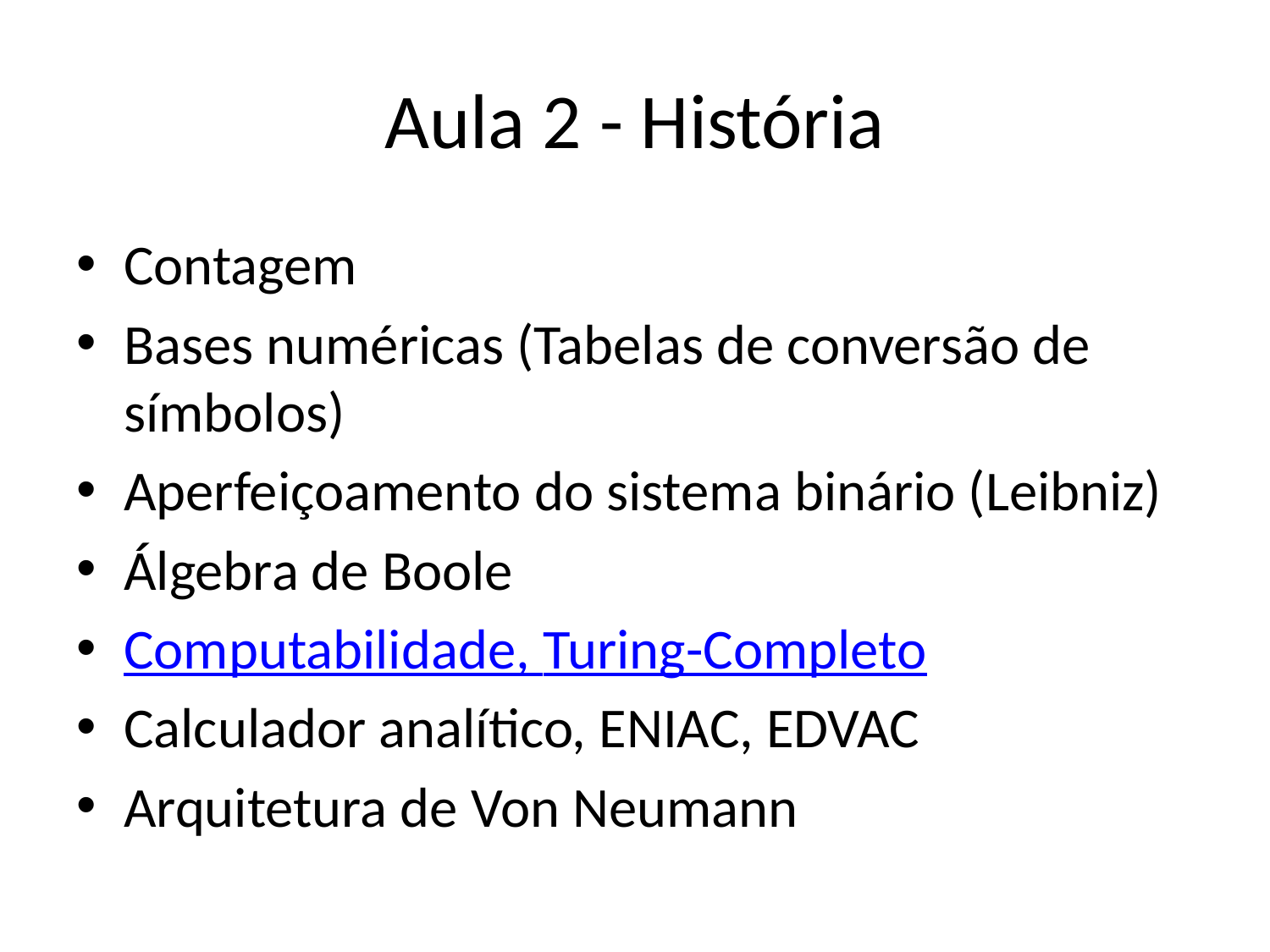

# Aula 2 - História
Contagem
Bases numéricas (Tabelas de conversão de símbolos)
Aperfeiçoamento do sistema binário (Leibniz)
Álgebra de Boole
Computabilidade, Turing-Completo
Calculador analítico, ENIAC, EDVAC
Arquitetura de Von Neumann